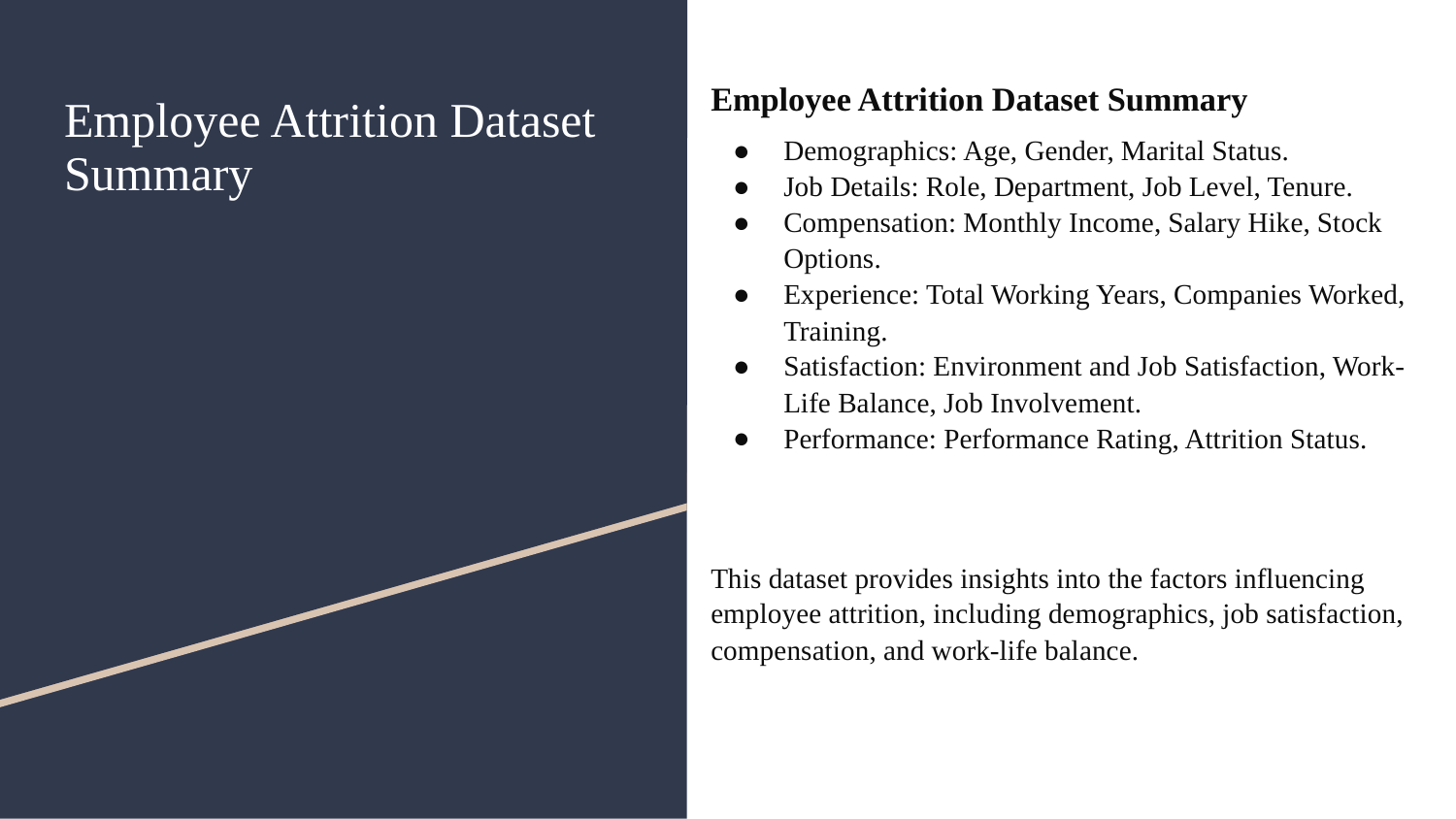

Employee Attrition Dataset Summary
Demographics: Age, Gender, Marital Status.
Job Details: Role, Department, Job Level, Tenure.
Compensation: Monthly Income, Salary Hike, Stock Options.
Experience: Total Working Years, Companies Worked, Training.
Satisfaction: Environment and Job Satisfaction, Work-Life Balance, Job Involvement.
Performance: Performance Rating, Attrition Status.

This dataset provides insights into the factors influencing employee attrition, including demographics, job satisfaction, compensation, and work-life balance.

# Employee Attrition Dataset Summary